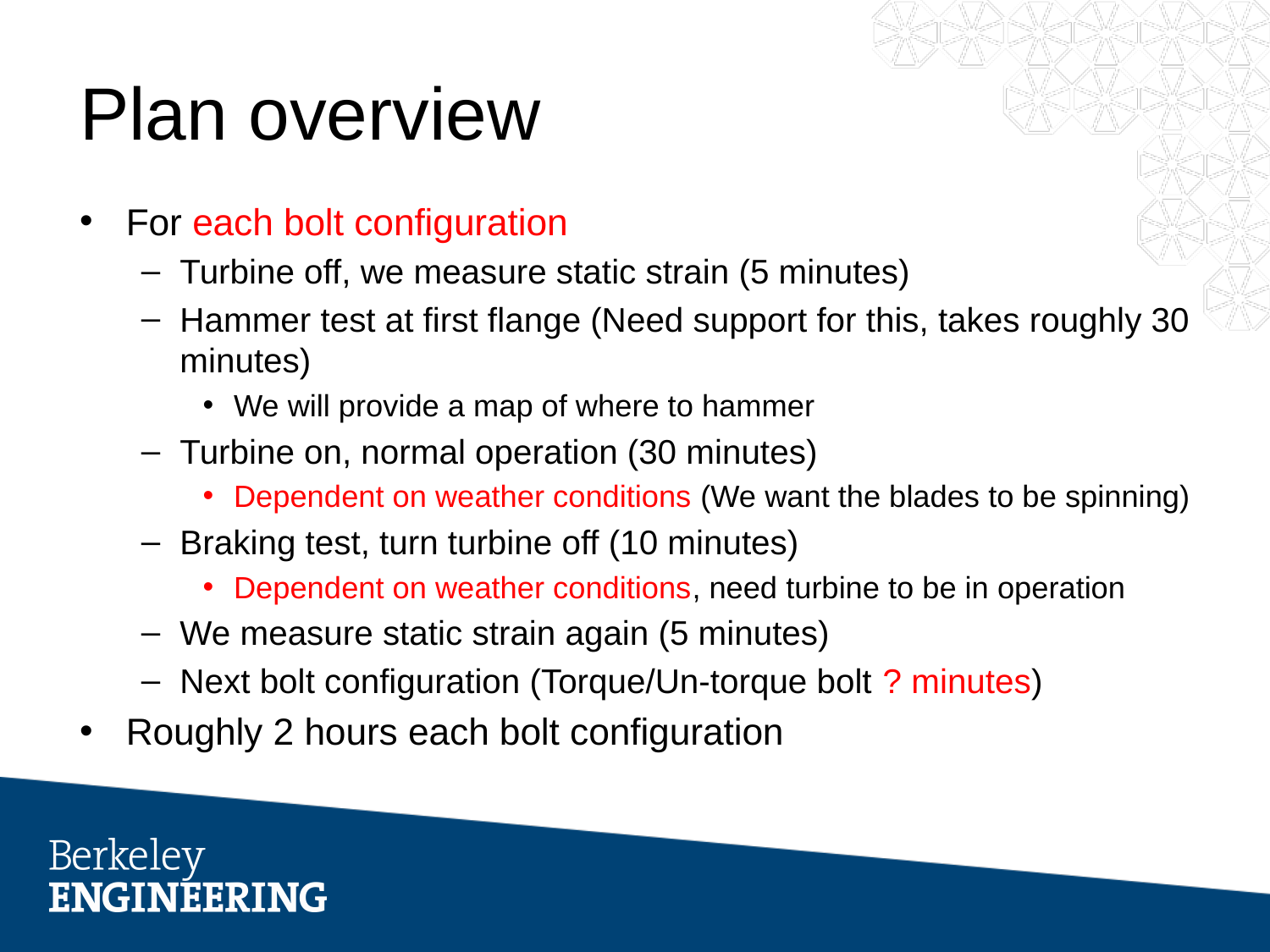

# Plan overview
For each bolt configuration
Turbine off, we measure static strain (5 minutes)
Hammer test at first flange (Need support for this, takes roughly 30 minutes)
We will provide a map of where to hammer
Turbine on, normal operation (30 minutes)
Dependent on weather conditions (We want the blades to be spinning)
Braking test, turn turbine off (10 minutes)
Dependent on weather conditions, need turbine to be in operation
We measure static strain again (5 minutes)
Next bolt configuration (Torque/Un-torque bolt ? minutes)
Roughly 2 hours each bolt configuration